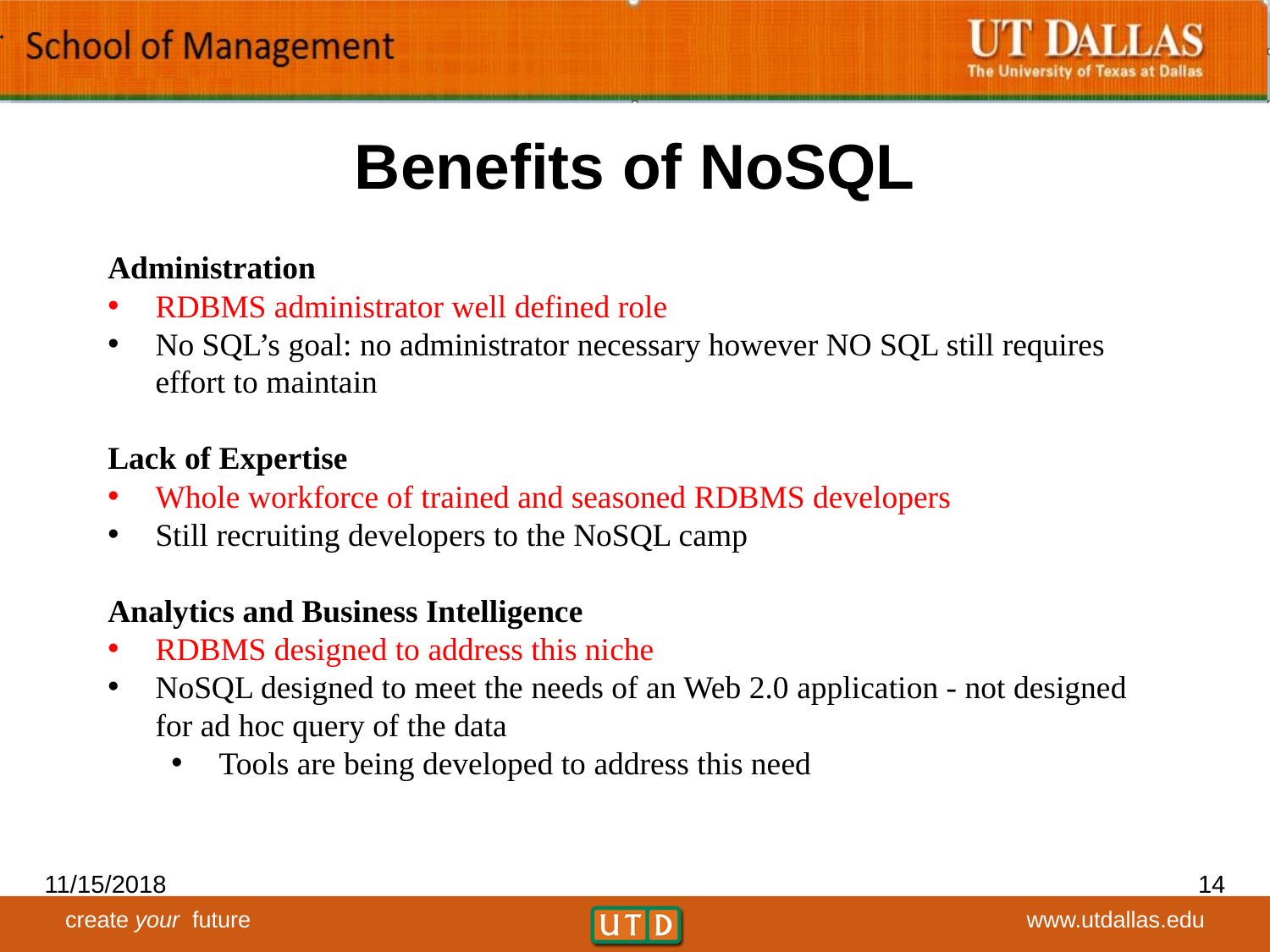

# Benefits of NoSQL
Administration
RDBMS administrator well defined role
No SQL’s goal: no administrator necessary however NO SQL still requires effort to maintain

Lack of Expertise
Whole workforce of trained and seasoned RDBMS developers
Still recruiting developers to the NoSQL camp

Analytics and Business Intelligence
RDBMS designed to address this niche
NoSQL designed to meet the needs of an Web 2.0 application - not designed for ad hoc query of the data
Tools are being developed to address this need
11/15/2018
14